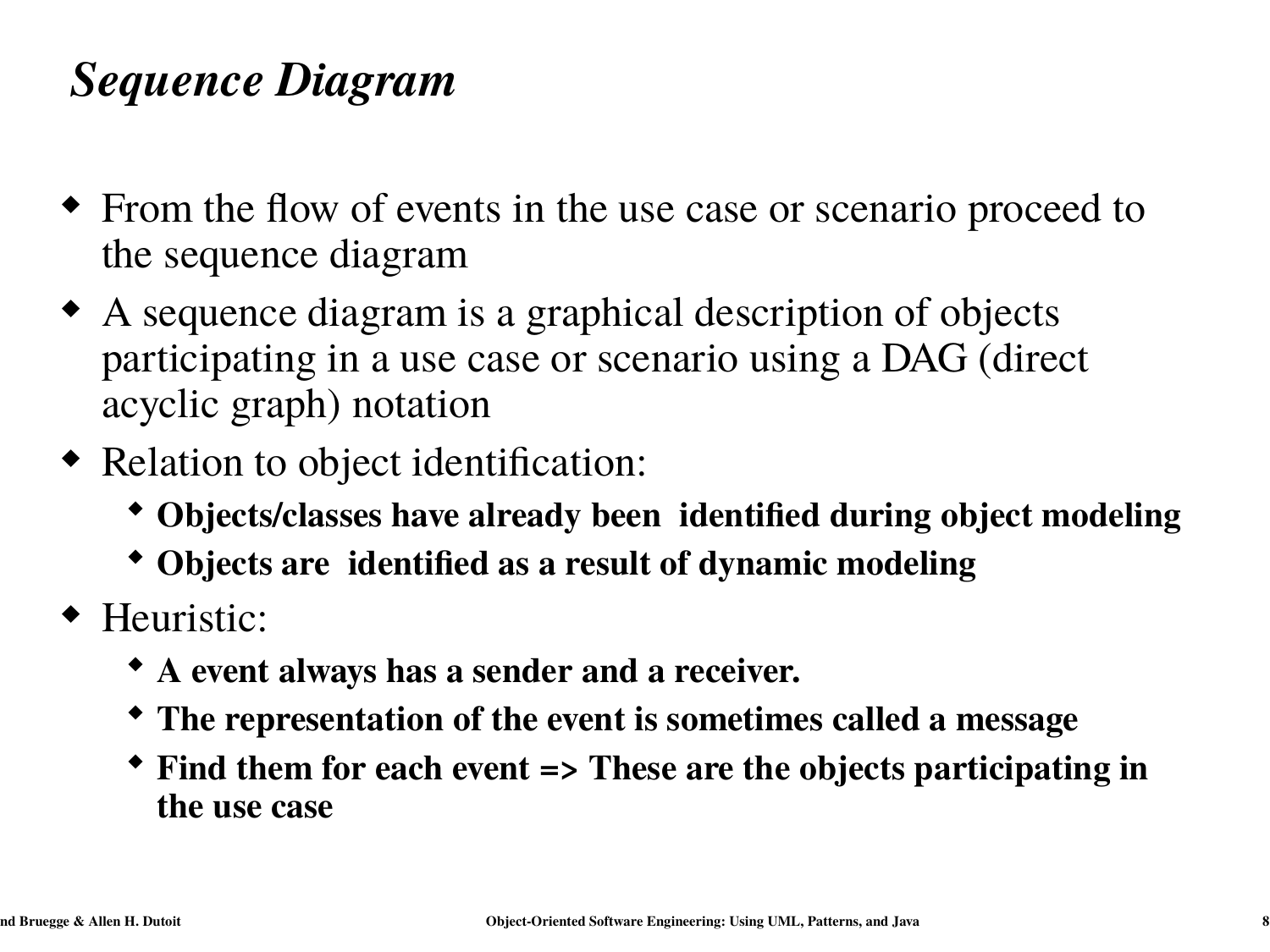

# Sequence Diagram
From the flow of events in the use case or scenario proceed to the sequence diagram
A sequence diagram is a graphical description of objects participating in a use case or scenario using a DAG (direct acyclic graph) notation
Relation to object identification:
Objects/classes have already been  identified during object modeling
Objects are  identified as a result of dynamic modeling
Heuristic:
A event always has a sender and a receiver.
The representation of the event is sometimes called a message
Find them for each event => These are the objects participating in the use case